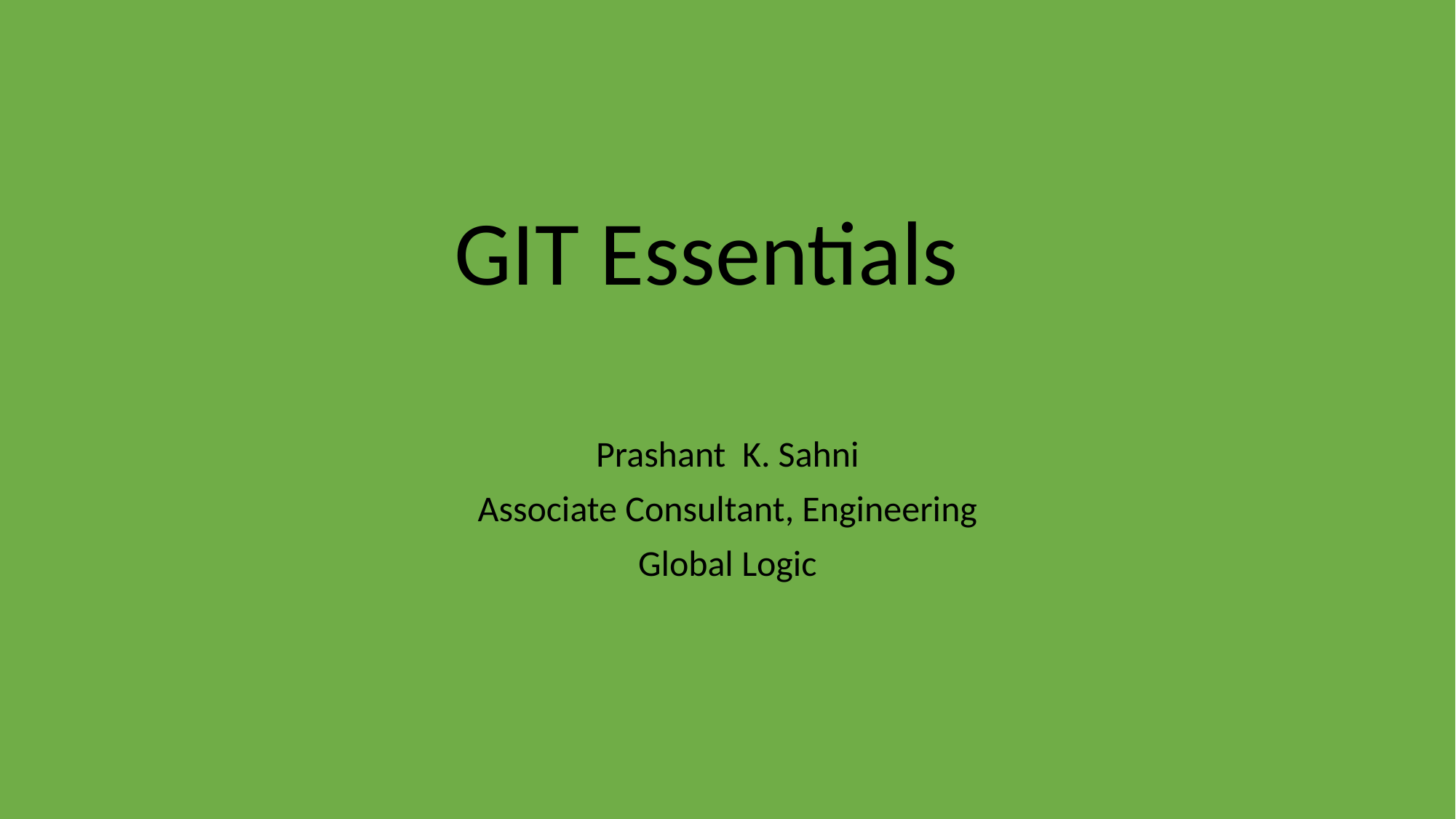

# GIT Essentials
Prashant  K. Sahni
Associate Consultant, Engineering
Global Logic